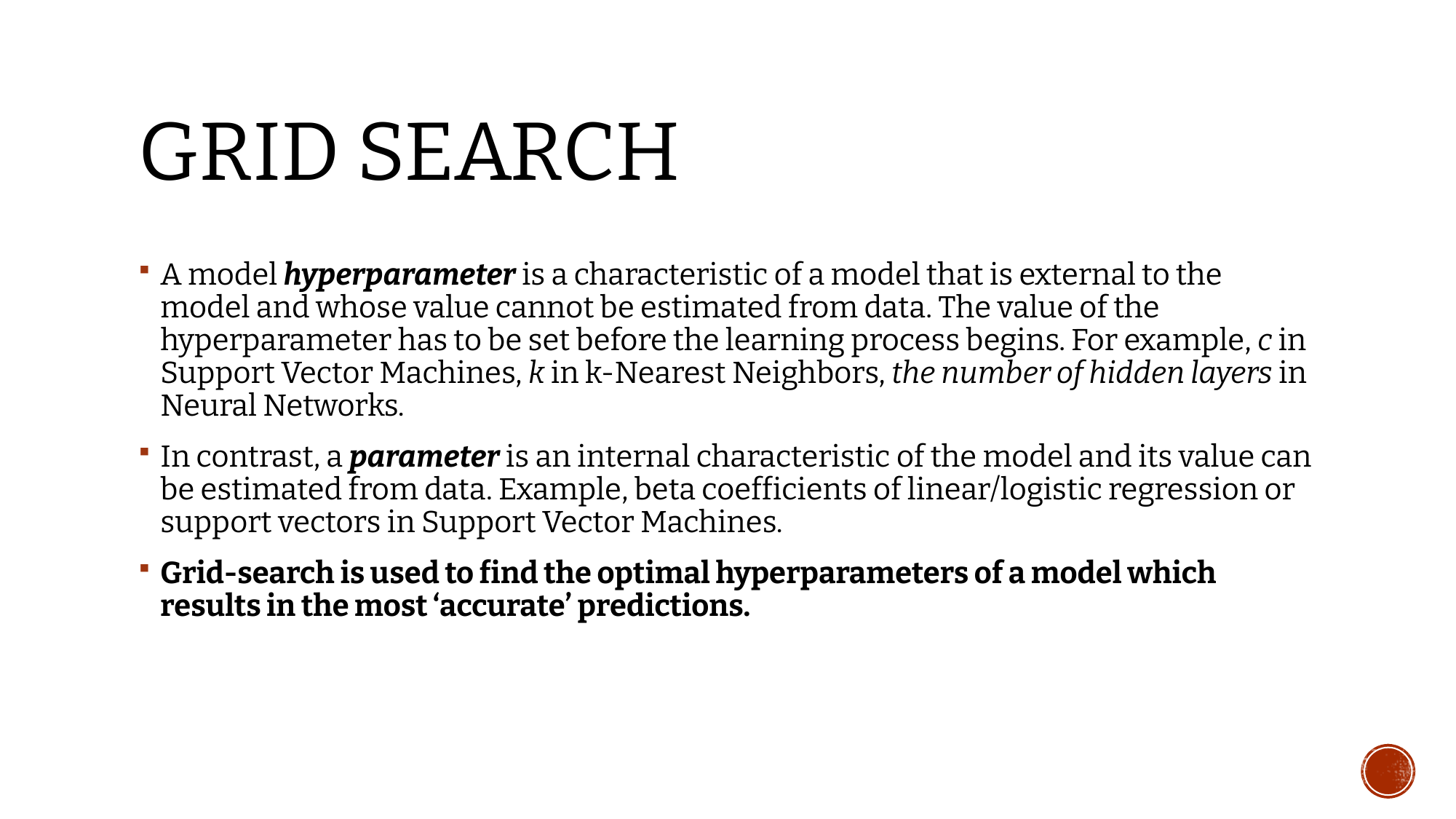

# Grid search
A model hyperparameter is a characteristic of a model that is external to the model and whose value cannot be estimated from data. The value of the hyperparameter has to be set before the learning process begins. For example, c in Support Vector Machines, k in k-Nearest Neighbors, the number of hidden layers in Neural Networks.
In contrast, a parameter is an internal characteristic of the model and its value can be estimated from data. Example, beta coefficients of linear/logistic regression or support vectors in Support Vector Machines.
Grid-search is used to find the optimal hyperparameters of a model which results in the most ‘accurate’ predictions.